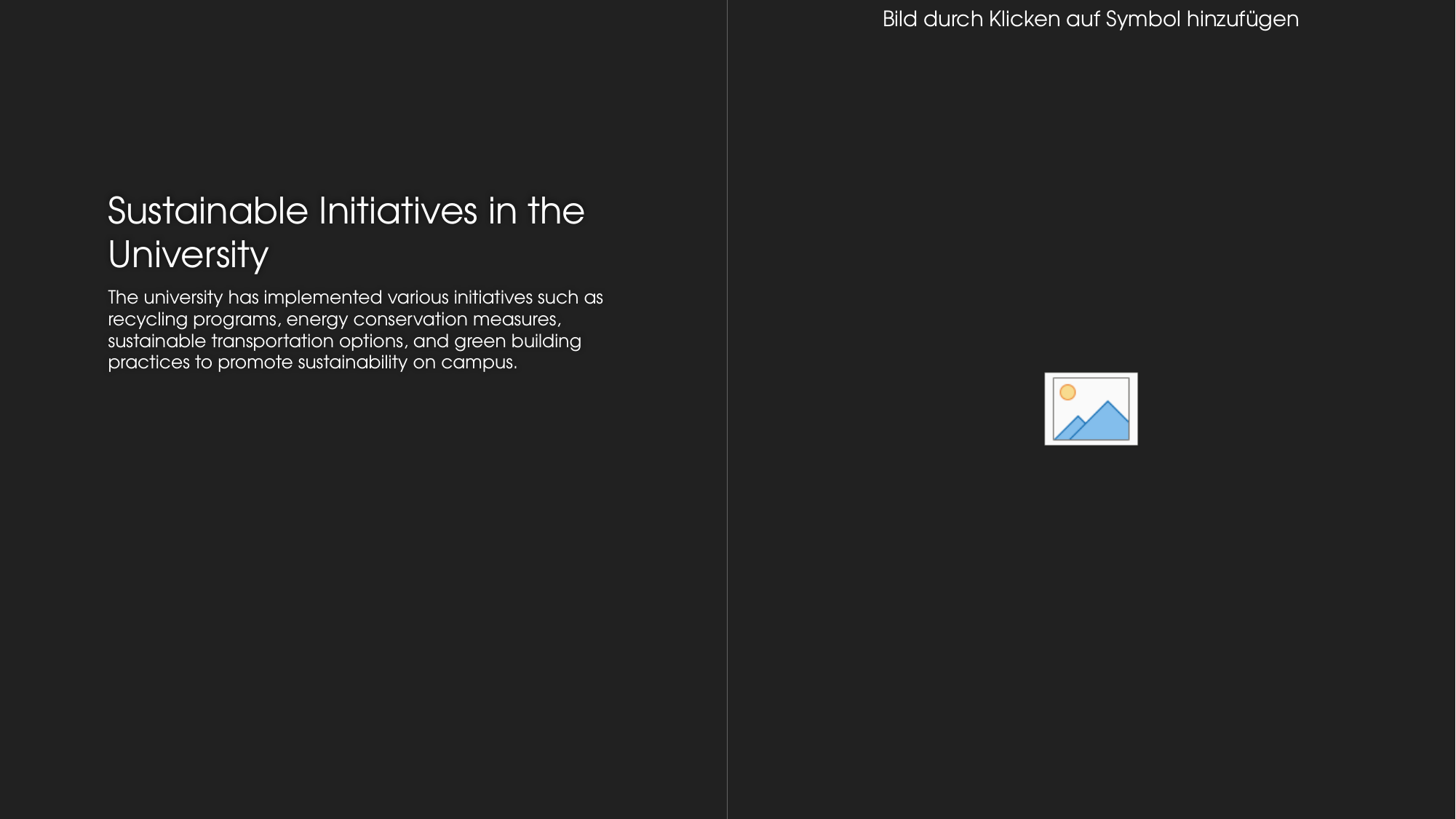

# Sustainable Initiatives in the University
The university has implemented various initiatives such as recycling programs, energy conservation measures, sustainable transportation options, and green building practices to promote sustainability on campus.